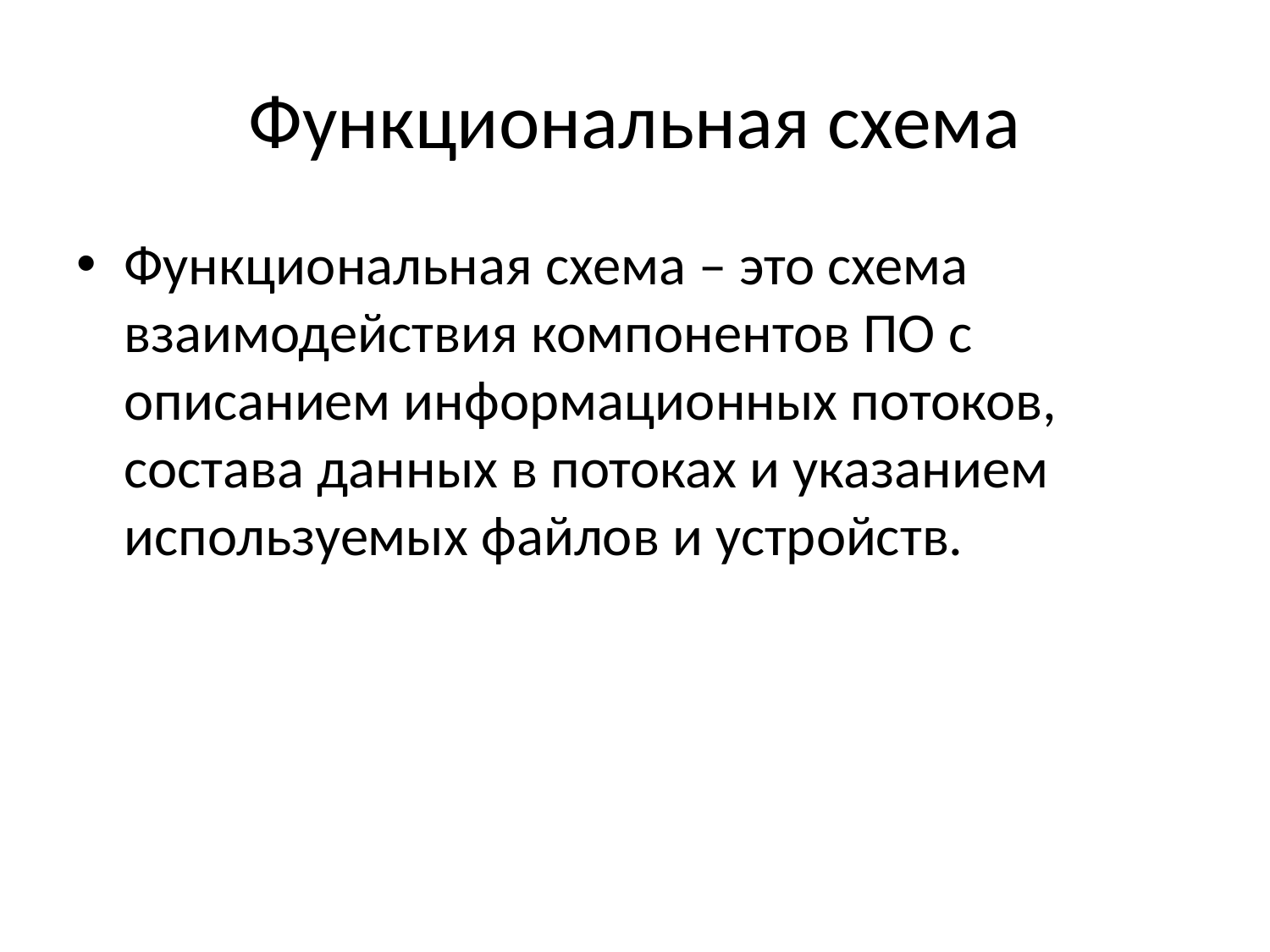

# Функциональная схема
Функциональная схема – это схема взаимодействия компонентов ПО с описанием информационных потоков, состава данных в потоках и указанием используемых файлов и устройств.